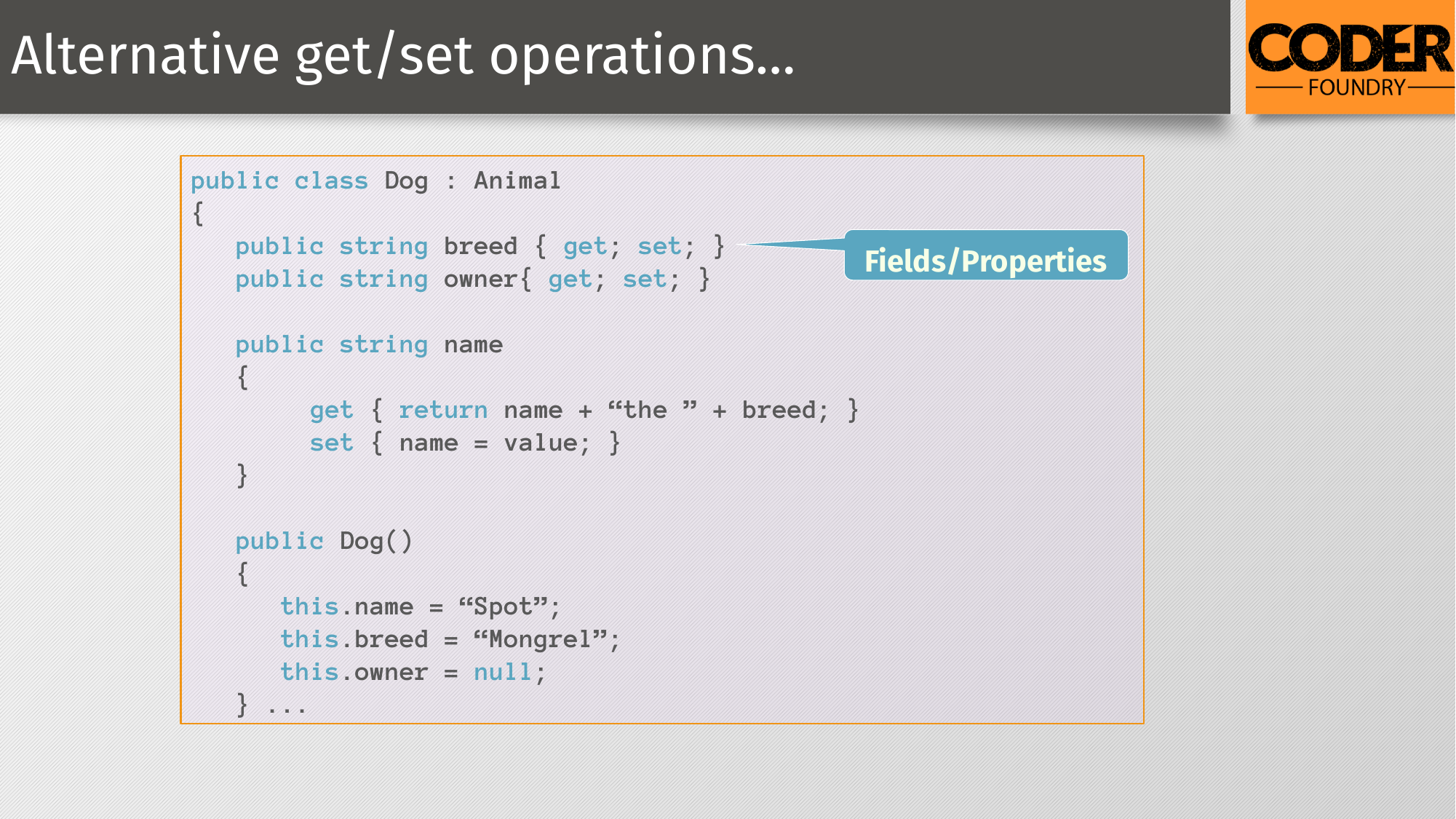

# Alternative get/set operations…
public class Dog : Animal
{
   public string breed { get; set; }
   public string owner{ get; set; }

   public string name
   {
        get { return name + “the ” + breed; }
        set { name = value; }
   }

   public Dog()
   {
      this.name = “Spot”;
      this.breed = “Mongrel”;
      this.owner = null;
   } ...
Fields/Properties